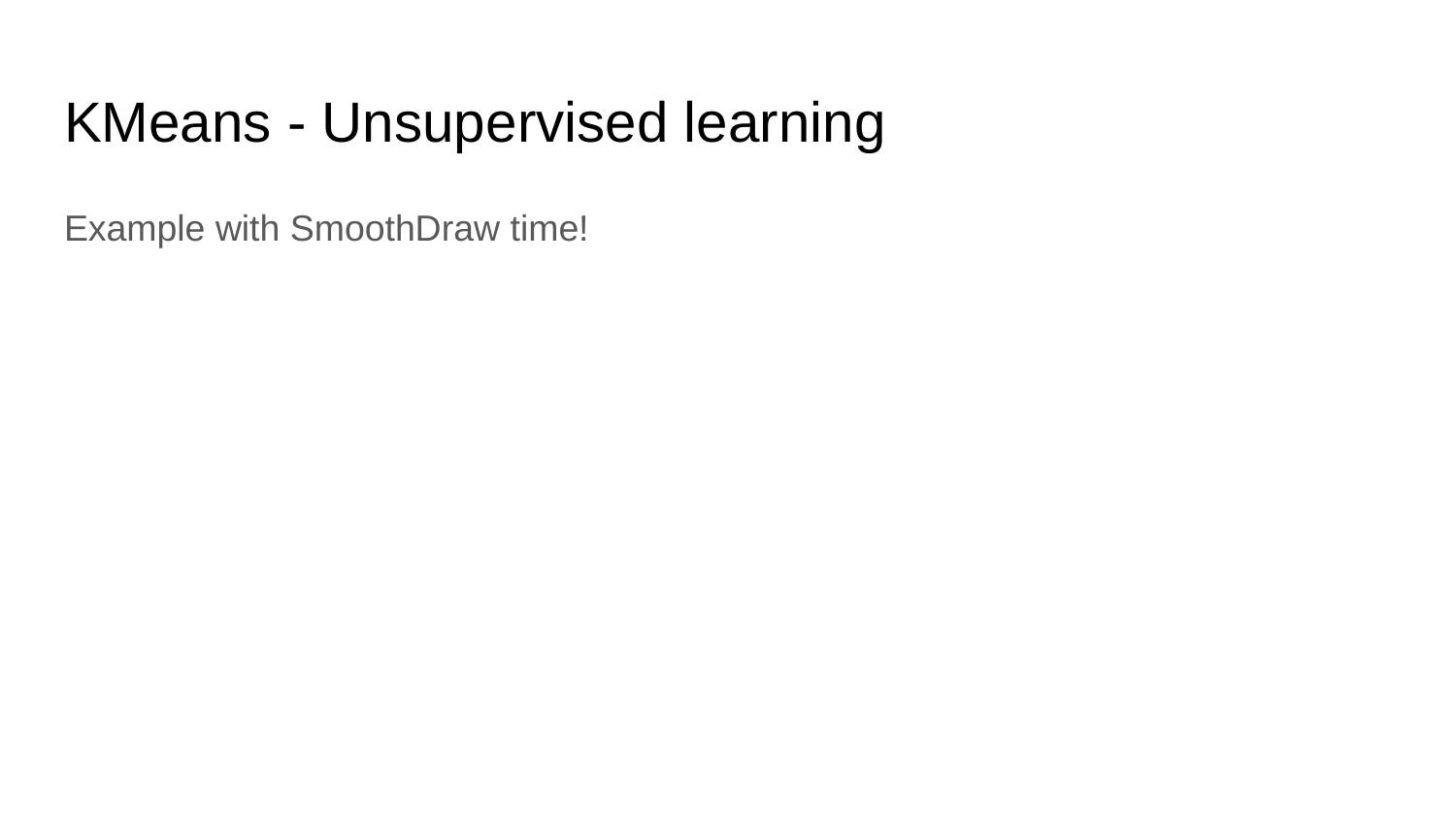

# KMeans - Unsupervised learning
Example with SmoothDraw time!